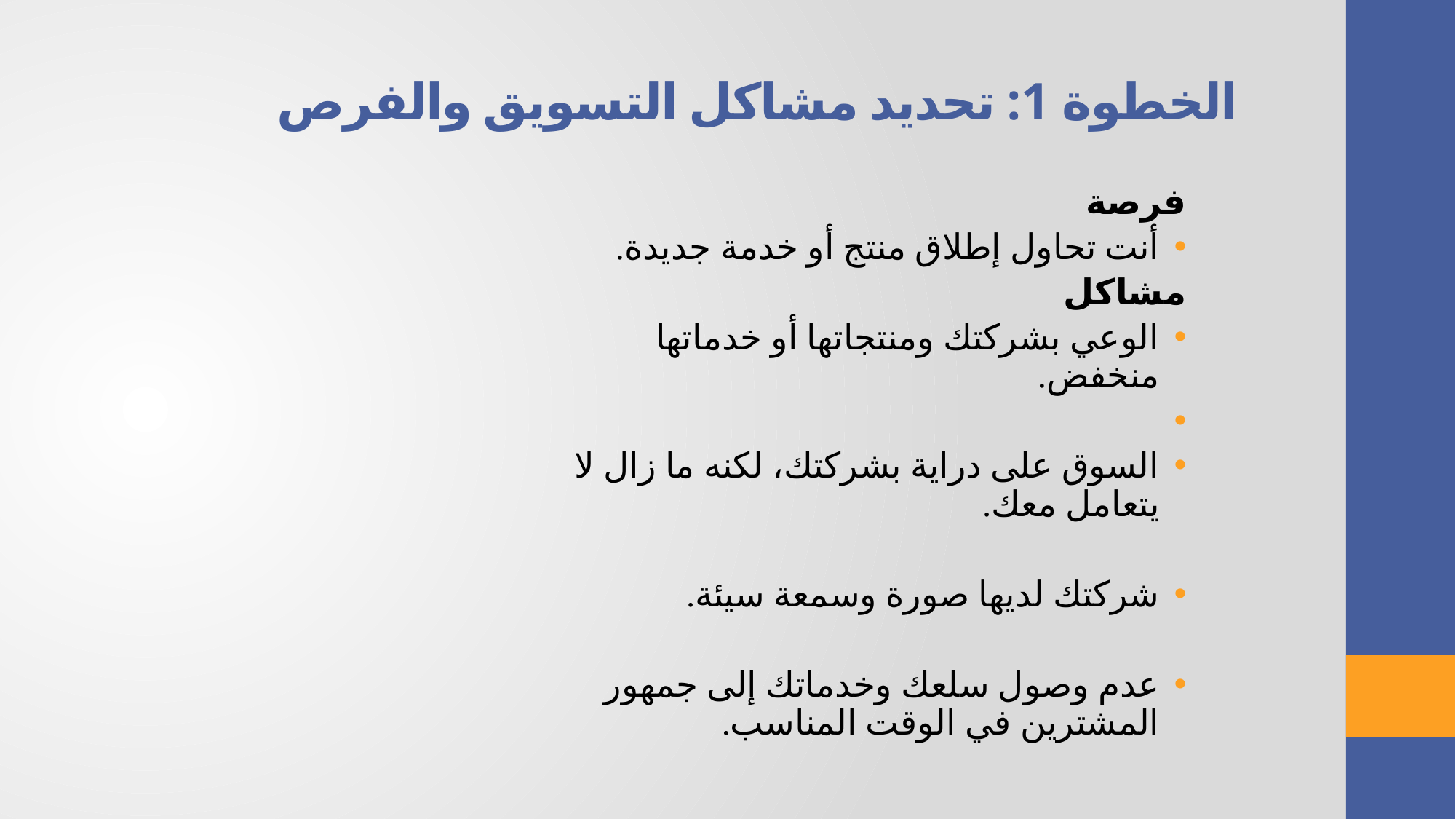

الخطوة 1: تحديد مشاكل التسويق والفرص
فرصة
أنت تحاول إطلاق منتج أو خدمة جديدة.
مشاكل
الوعي بشركتك ومنتجاتها أو خدماتها منخفض.

السوق على دراية بشركتك، لكنه ما زال لا يتعامل معك.

شركتك لديها صورة وسمعة سيئة.

عدم وصول سلعك وخدماتك إلى جمهور المشترين في الوقت المناسب.